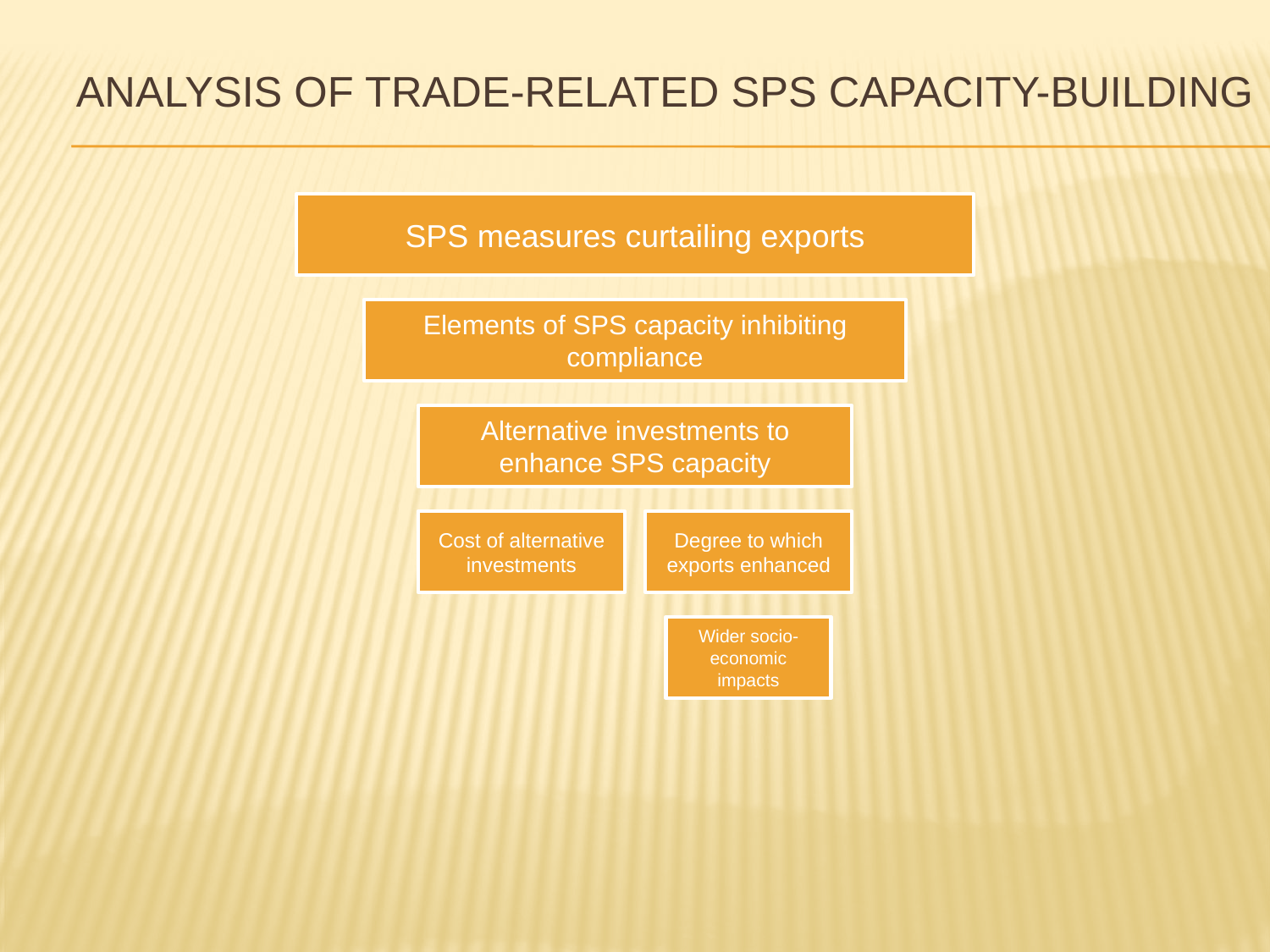

# Analysis of Trade-Related SPS capacity-building
SPS measures curtailing exports
Elements of SPS capacity inhibiting compliance
Alternative investments to enhance SPS capacity
Cost of alternative investments
Degree to which exports enhanced
Wider socio-economic impacts